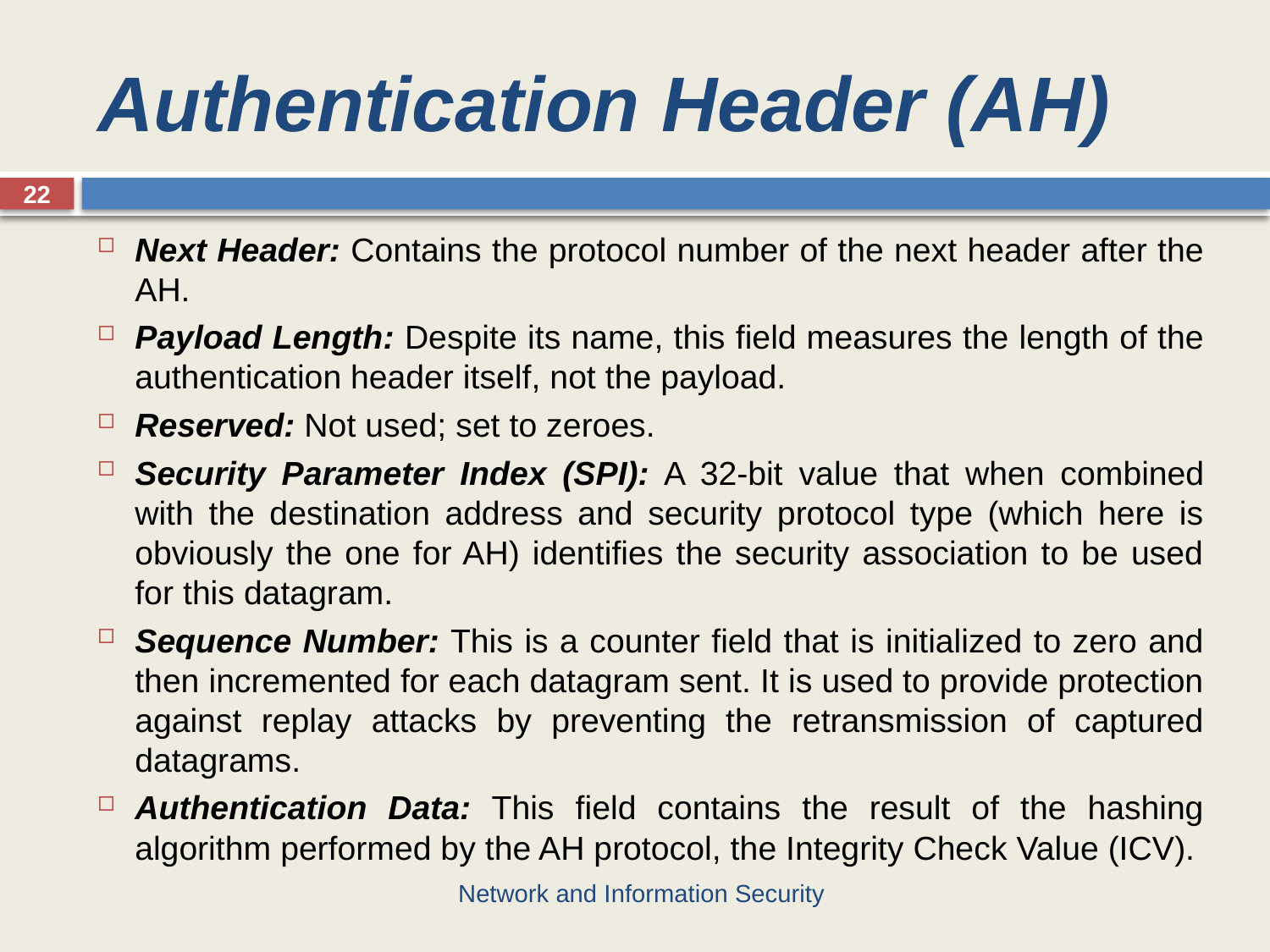

# Authentication Header (AH)
22
Next Header: Contains the protocol number of the next header after the AH.
Payload Length: Despite its name, this field measures the length of the authentication header itself, not the payload.
Reserved: Not used; set to zeroes.
Security Parameter Index (SPI): A 32-bit value that when combined with the destination address and security protocol type (which here is obviously the one for AH) identifies the security association to be used for this datagram.
Sequence Number: This is a counter field that is initialized to zero and then incremented for each datagram sent. It is used to provide protection against replay attacks by preventing the retransmission of captured datagrams.
Authentication Data: This field contains the result of the hashing algorithm performed by the AH protocol, the Integrity Check Value (ICV).

Network and Information Security